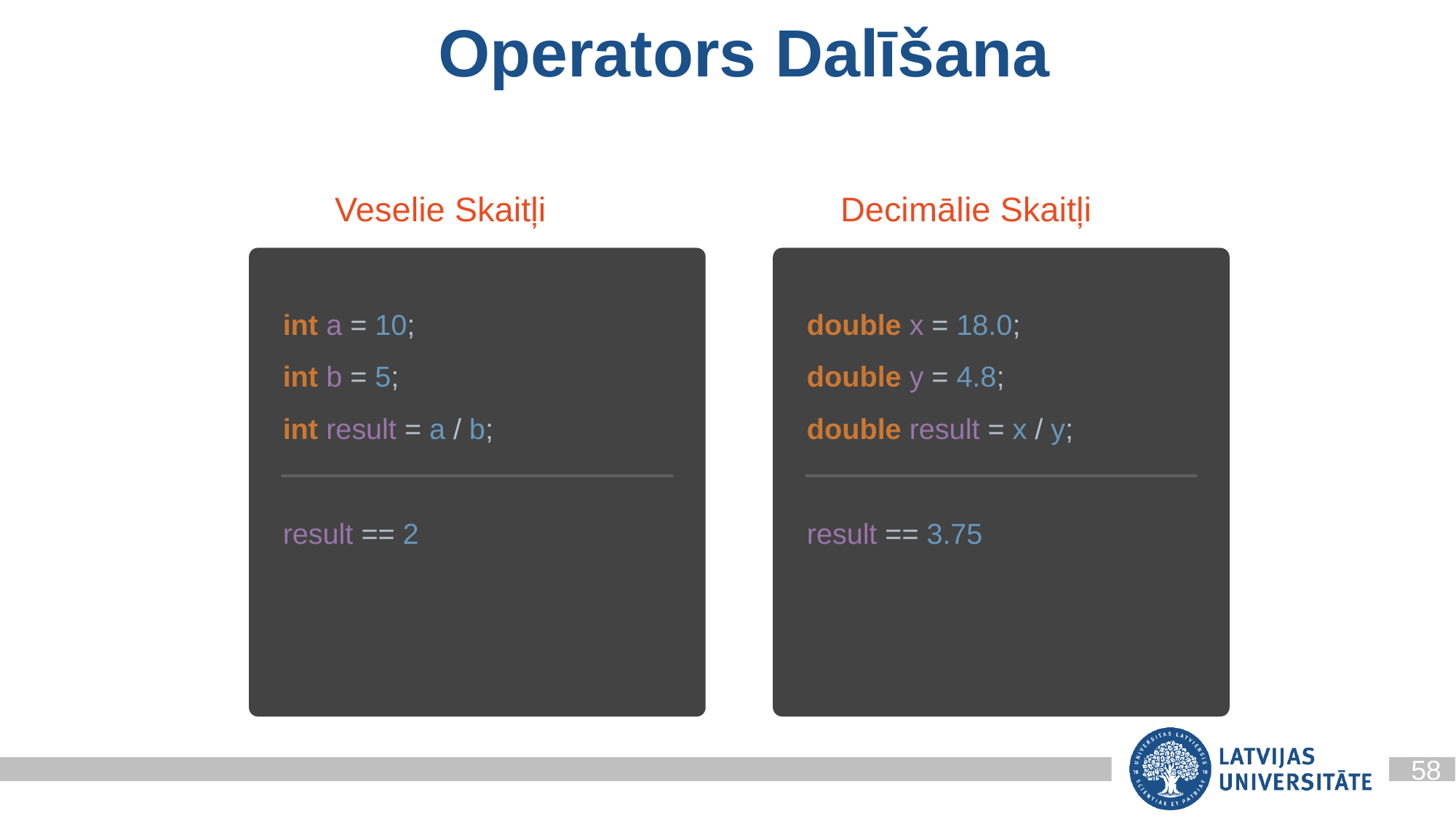

# Operators Dalīšana
Decimālie Skaitļi
Veselie Skaitļi

int a = 10;
int b = 5;
int result = a / b;
double x = 18.0;
double y = 4.8;
double result = x / y;
result == 2
result == 3.75
58